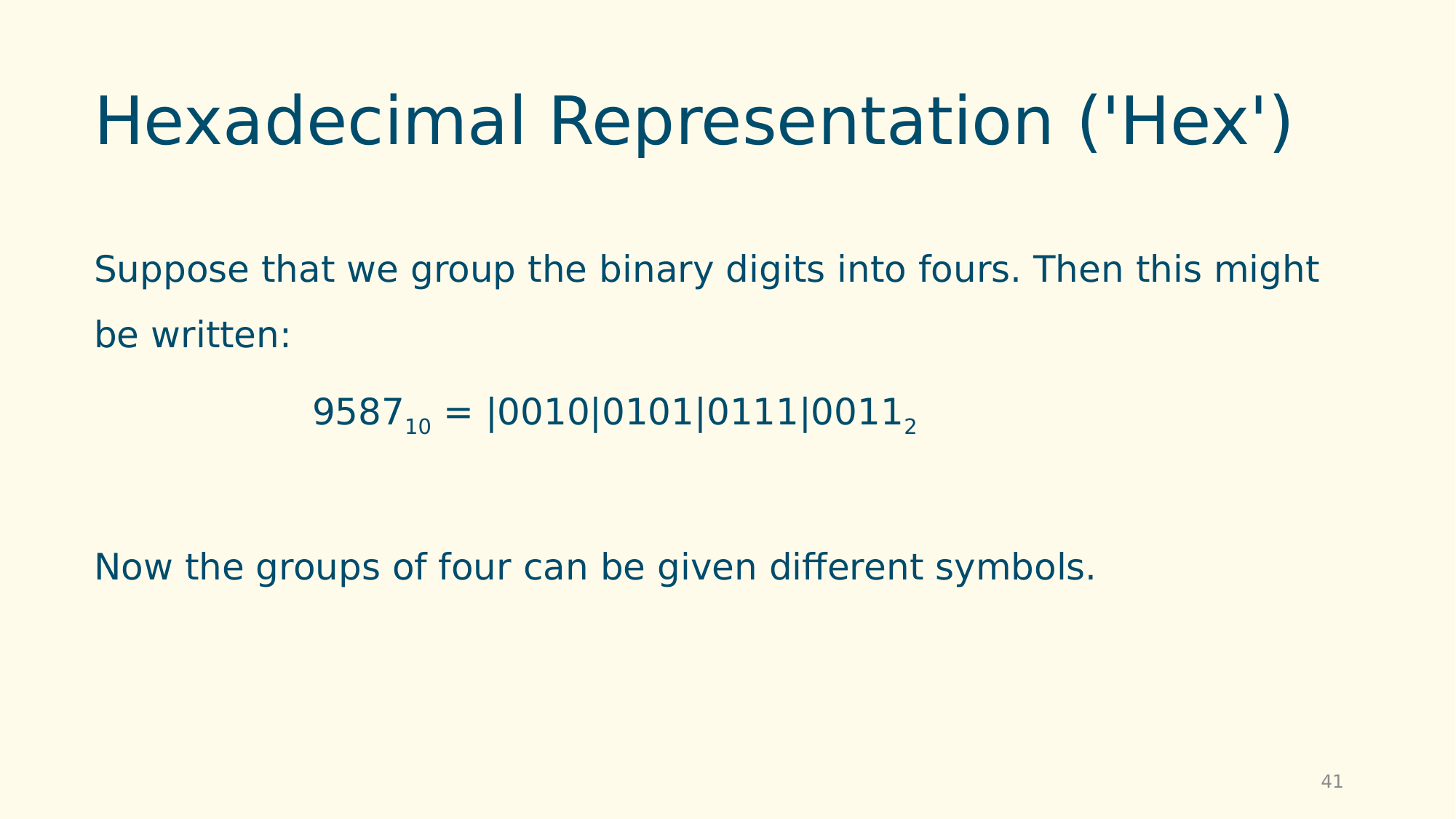

# Hexadecimal Representation ('Hex')
Suppose that we group the binary digits into fours. Then this might be written:
	 	958710 = |0010|0101|0111|00112

Now the groups of four can be given different symbols.

41